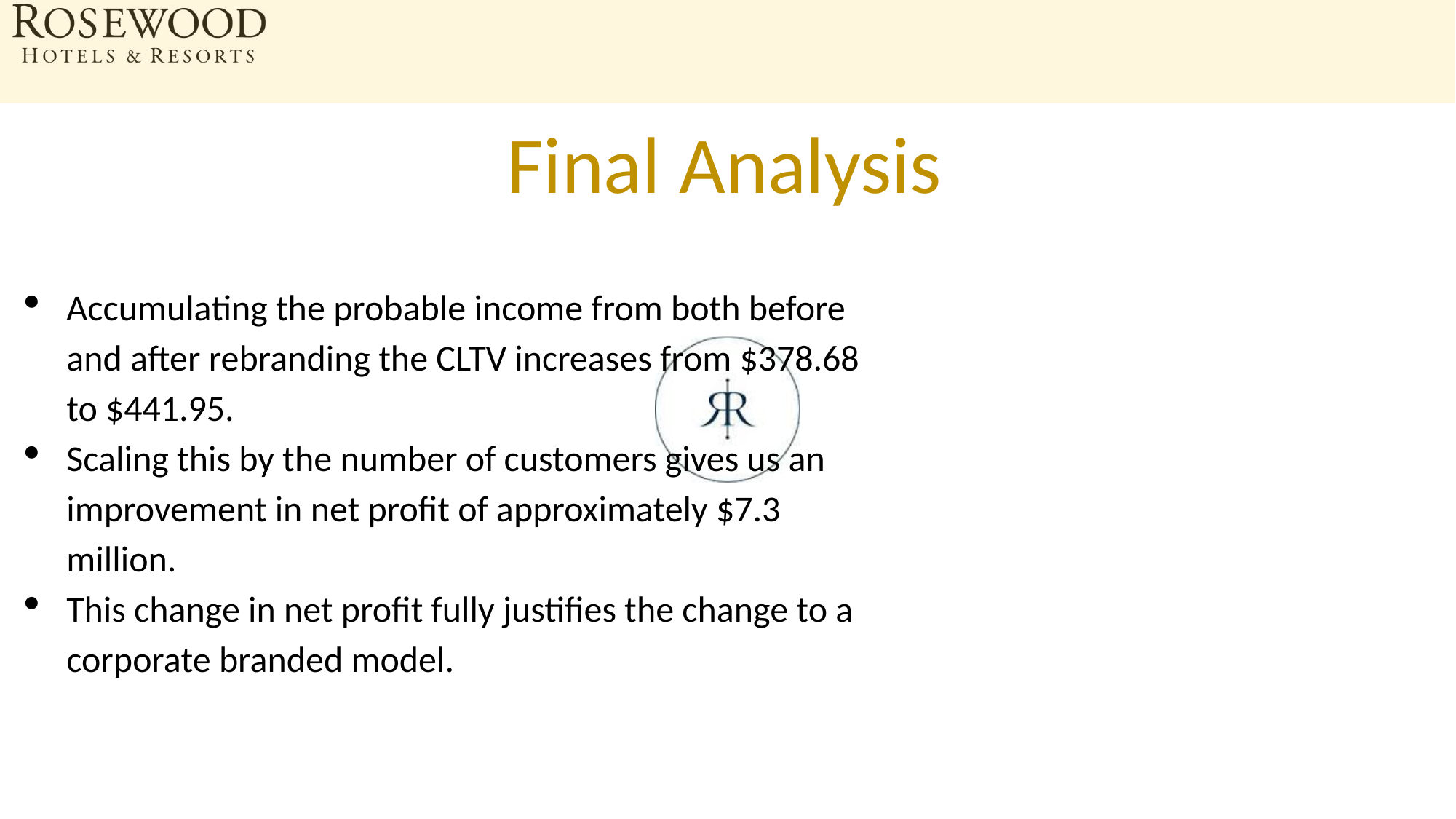

# Final Analysis
Accumulating the probable income from both before and after rebranding the CLTV increases from $378.68 to $441.95.
Scaling this by the number of customers gives us an improvement in net profit of approximately $7.3 million.
This change in net profit fully justifies the change to a corporate branded model.